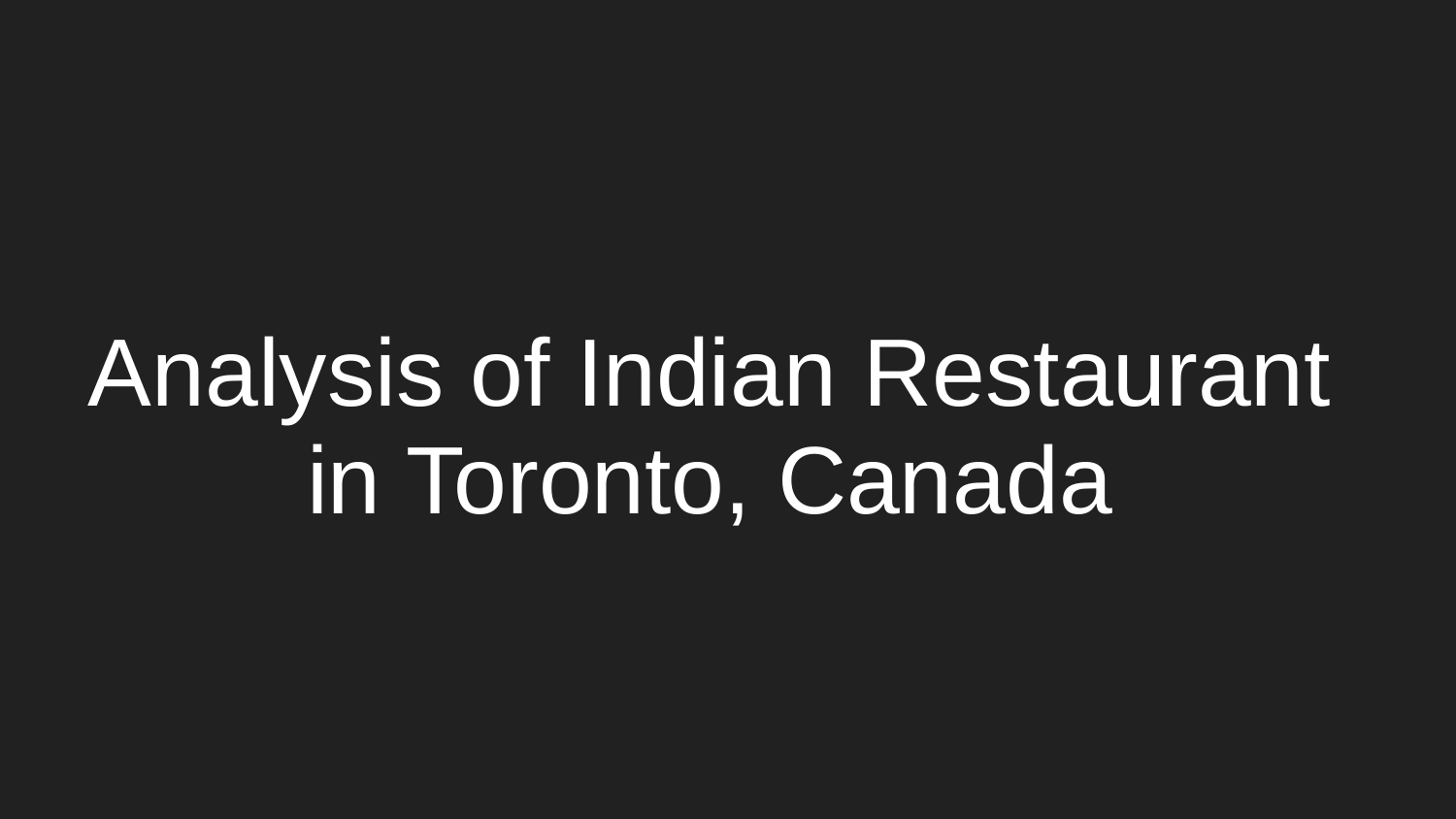

# Analysis of Indian Restaurant in Toronto, Canada